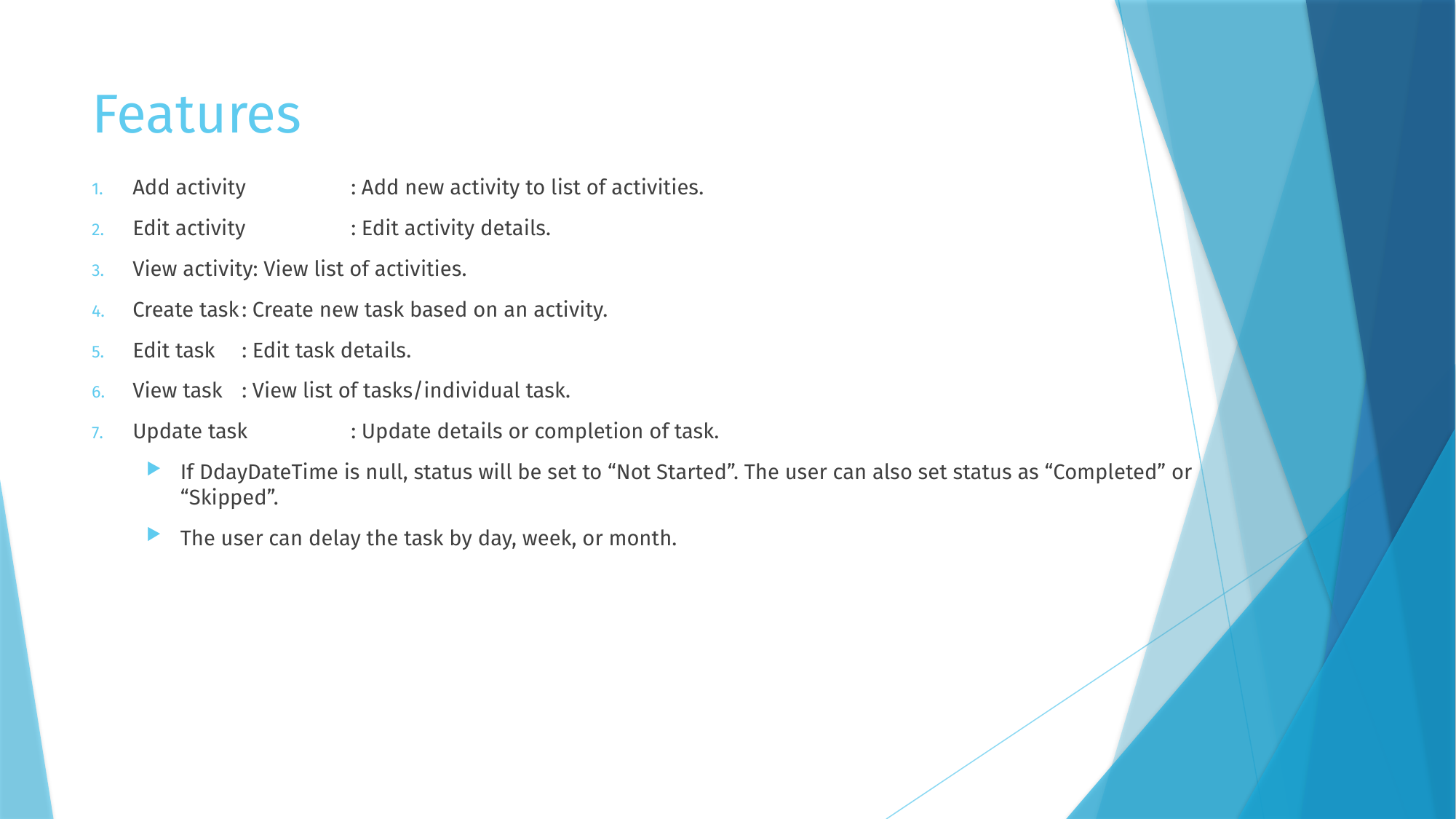

# Features
Add activity	: Add new activity to list of activities.
Edit activity	: Edit activity details.
View activity: View list of activities.
Create task	: Create new task based on an activity.
Edit task	: Edit task details.
View task	: View list of tasks/individual task.
Update task	: Update details or completion of task.
If DdayDateTime is null, status will be set to “Not Started”. The user can also set status as “Completed” or “Skipped”.
The user can delay the task by day, week, or month.